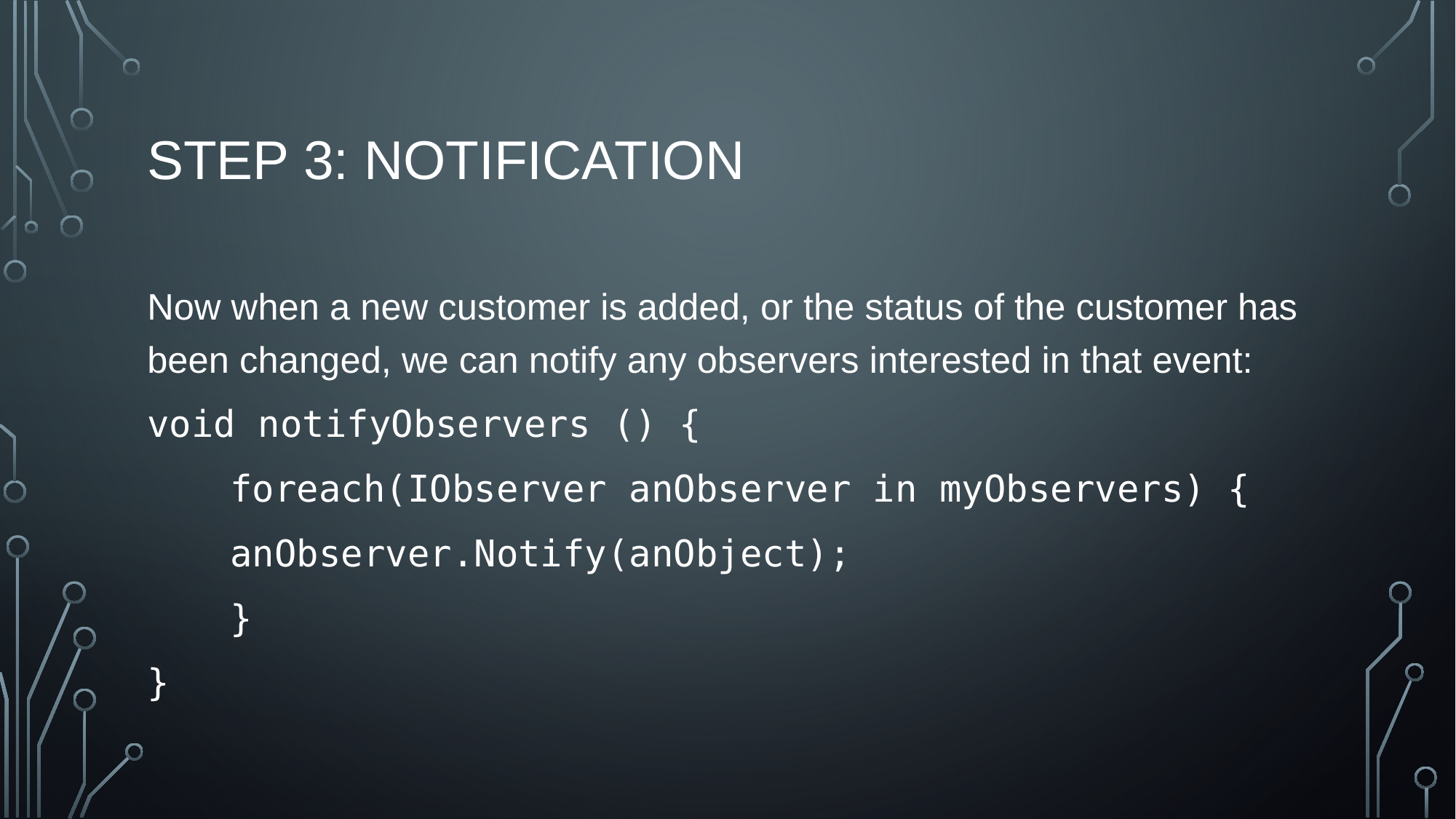

# Step 3: Notification
Now when a new customer is added, or the status of the customer has been changed, we can notify any observers interested in that event:
void notifyObservers () {
	foreach(IObserver anObserver in myObservers) {
		anObserver.Notify(anObject);
	}
}